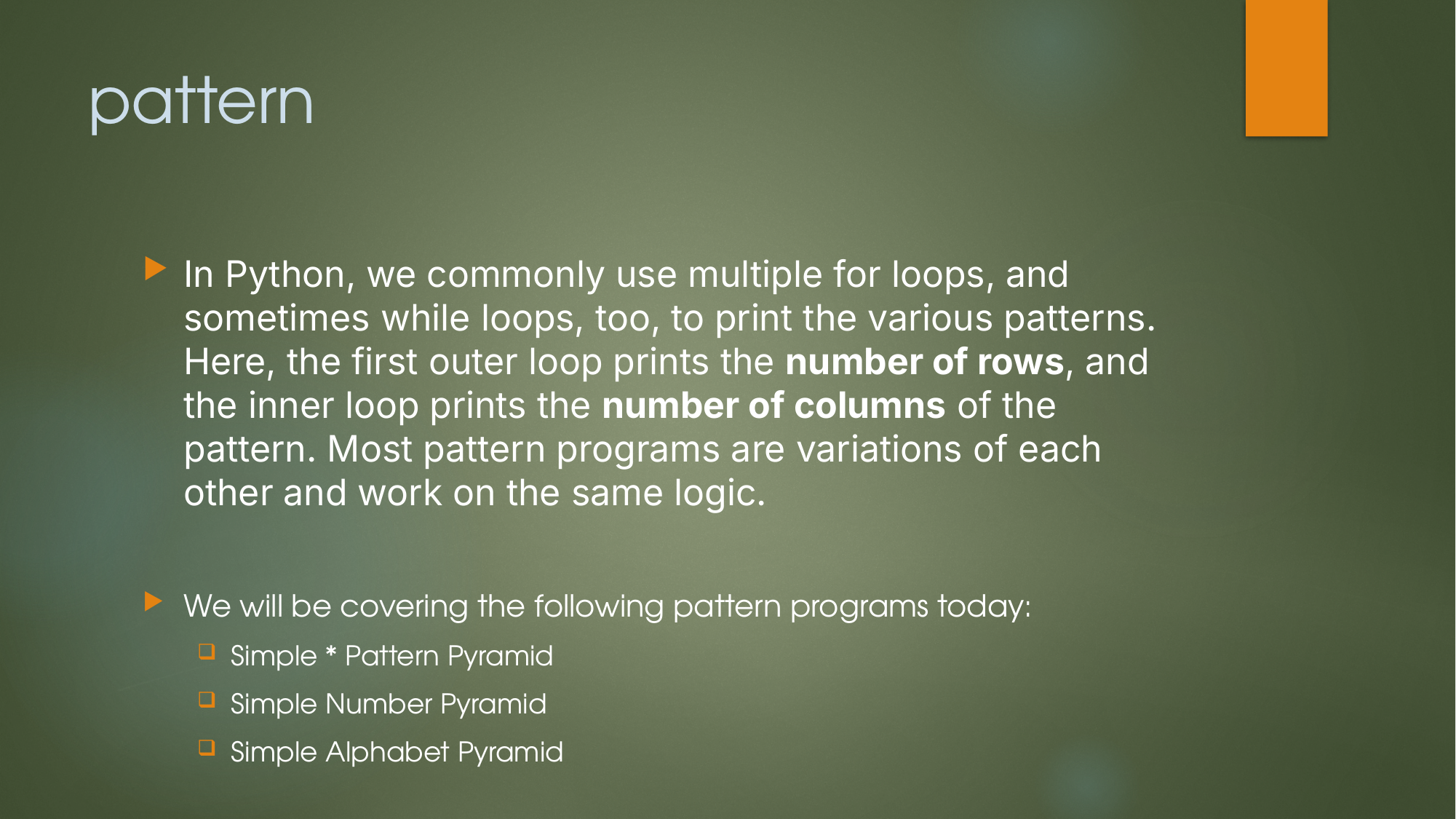

# pattern
In Python, we commonly use multiple for loops, and sometimes while loops, too, to print the various patterns. Here, the first outer loop prints the number of rows, and the inner loop prints the number of columns of the pattern. Most pattern programs are variations of each other and work on the same logic.

We will be covering the following pattern programs today:
Simple * Pattern Pyramid
Simple Number Pyramid
Simple Alphabet Pyramid